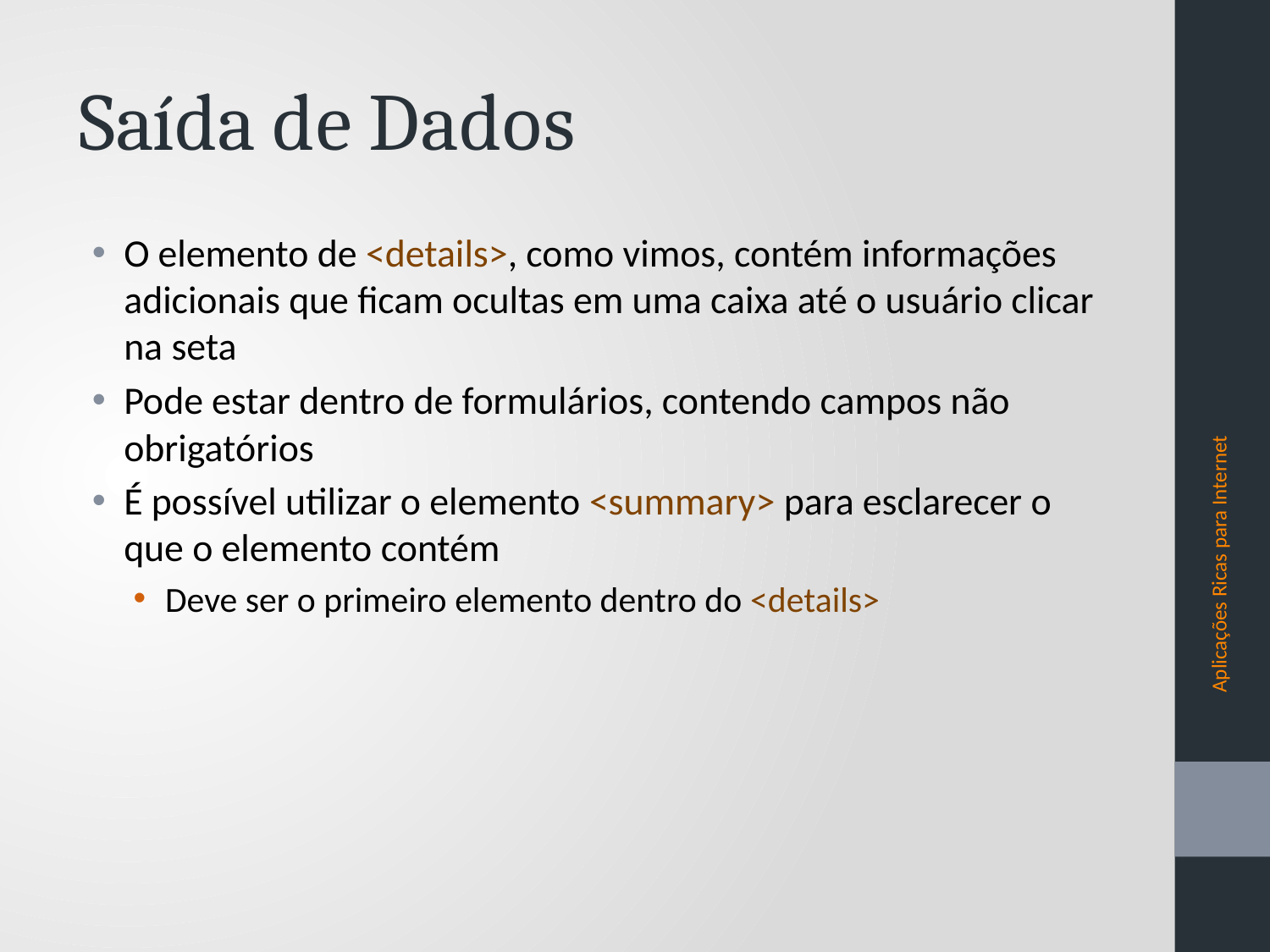

# Saída de Dados
O elemento de <details>, como vimos, contém informações adicionais que ficam ocultas em uma caixa até o usuário clicar na seta
Pode estar dentro de formulários, contendo campos não obrigatórios
É possível utilizar o elemento <summary> para esclarecer o que o elemento contém
Deve ser o primeiro elemento dentro do <details>
Aplicações Ricas para Internet